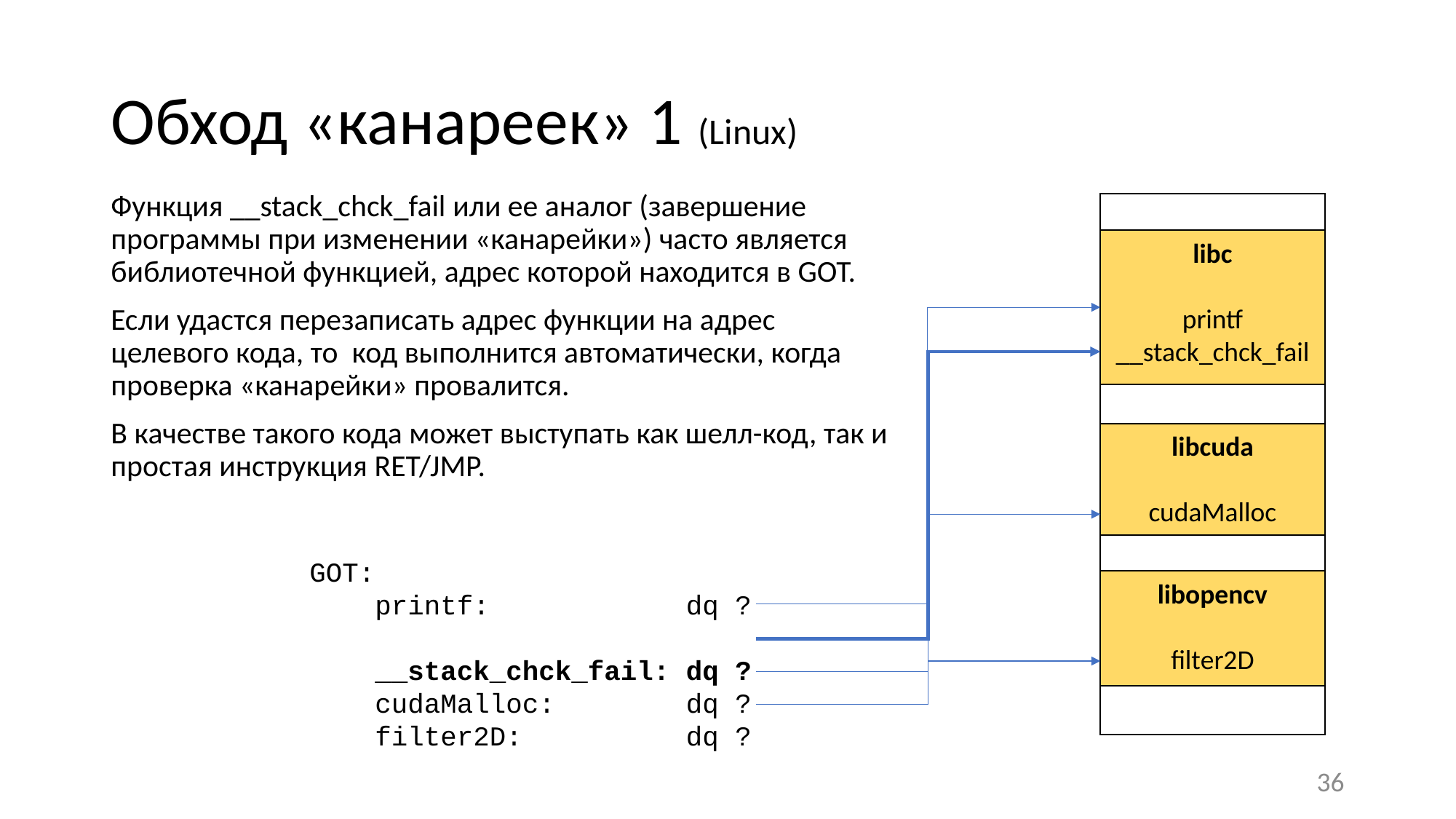

# Обход «канареек» 1 (Linux)
Функция __stack_chck_fail или ее аналог (завершение программы при изменении «канарейки») часто является библиотечной функцией, адрес которой находится в GOT.
Если удастся перезаписать адрес функции на адрес целевого кода, то  код выполнится автоматически, когда проверка «канарейки» провалится.
В качестве такого кода может выступать как шелл-код, так и простая инструкция RET/JMP.

libc
printf
__stack_chck_fail
libcuda

cudaMalloc
GOT:
    printf:            dq ?
    __stack_chck_fail: dq ?
    cudaMalloc:        dq ?
    filter2D:          dq ?
libopencv

filter2D

36